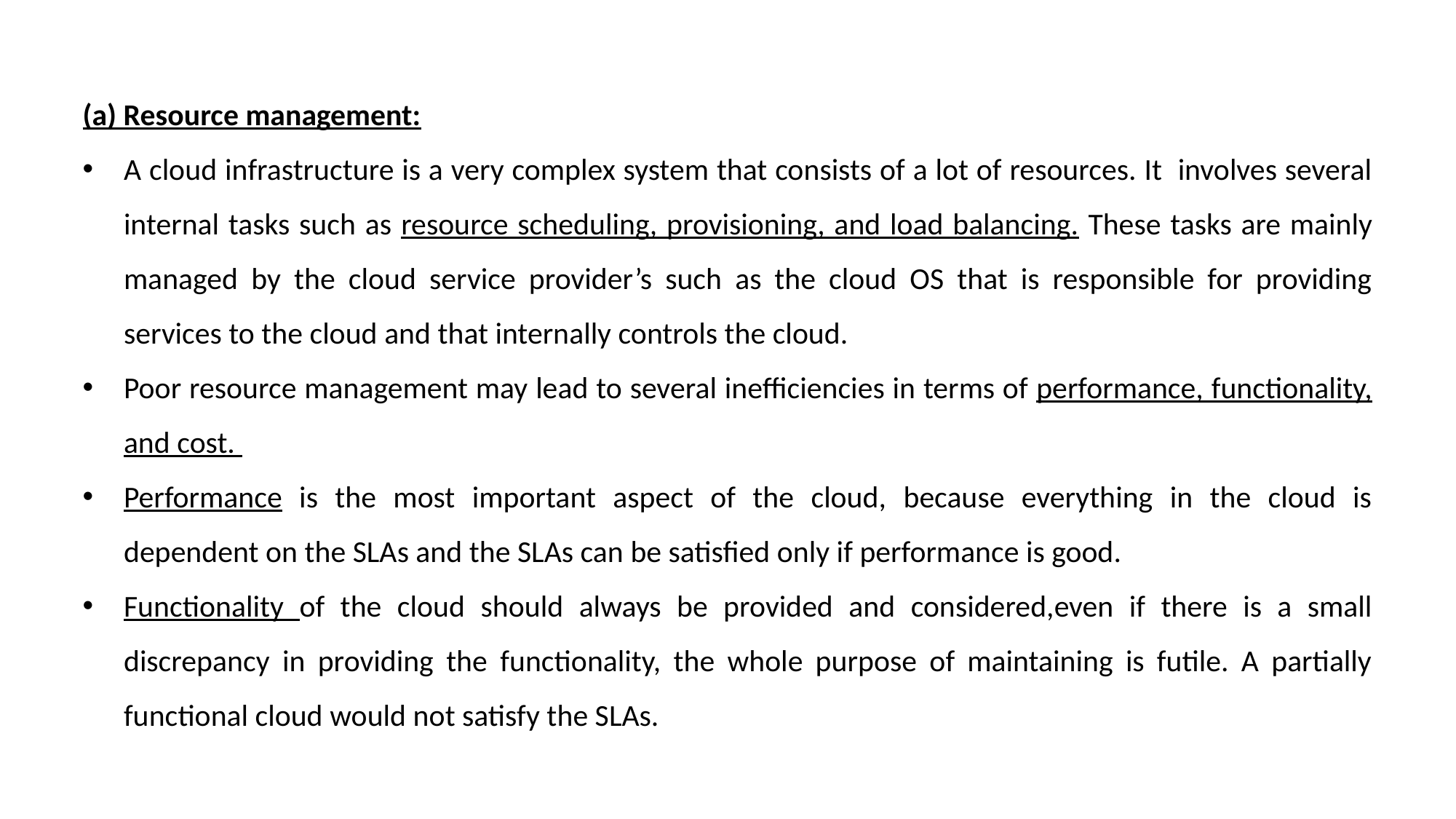

(a) Resource management:
A cloud infrastructure is a very complex system that consists of a lot of resources. It  involves several internal tasks such as resource scheduling, provisioning, and load balancing. These tasks are mainly managed by the cloud service provider’s such as the cloud OS that is responsible for providing services to the cloud and that internally controls the cloud.
Poor resource management may lead to several inefficiencies in terms of performance, functionality, and cost.
Performance is the most important aspect of the cloud, because everything in the cloud is dependent on the SLAs and the SLAs can be satisfied only if performance is good.
Functionality of the cloud should always be provided and considered,even if there is a small discrepancy in providing the functionality, the whole purpose of maintaining is futile. A partially functional cloud would not satisfy the SLAs.